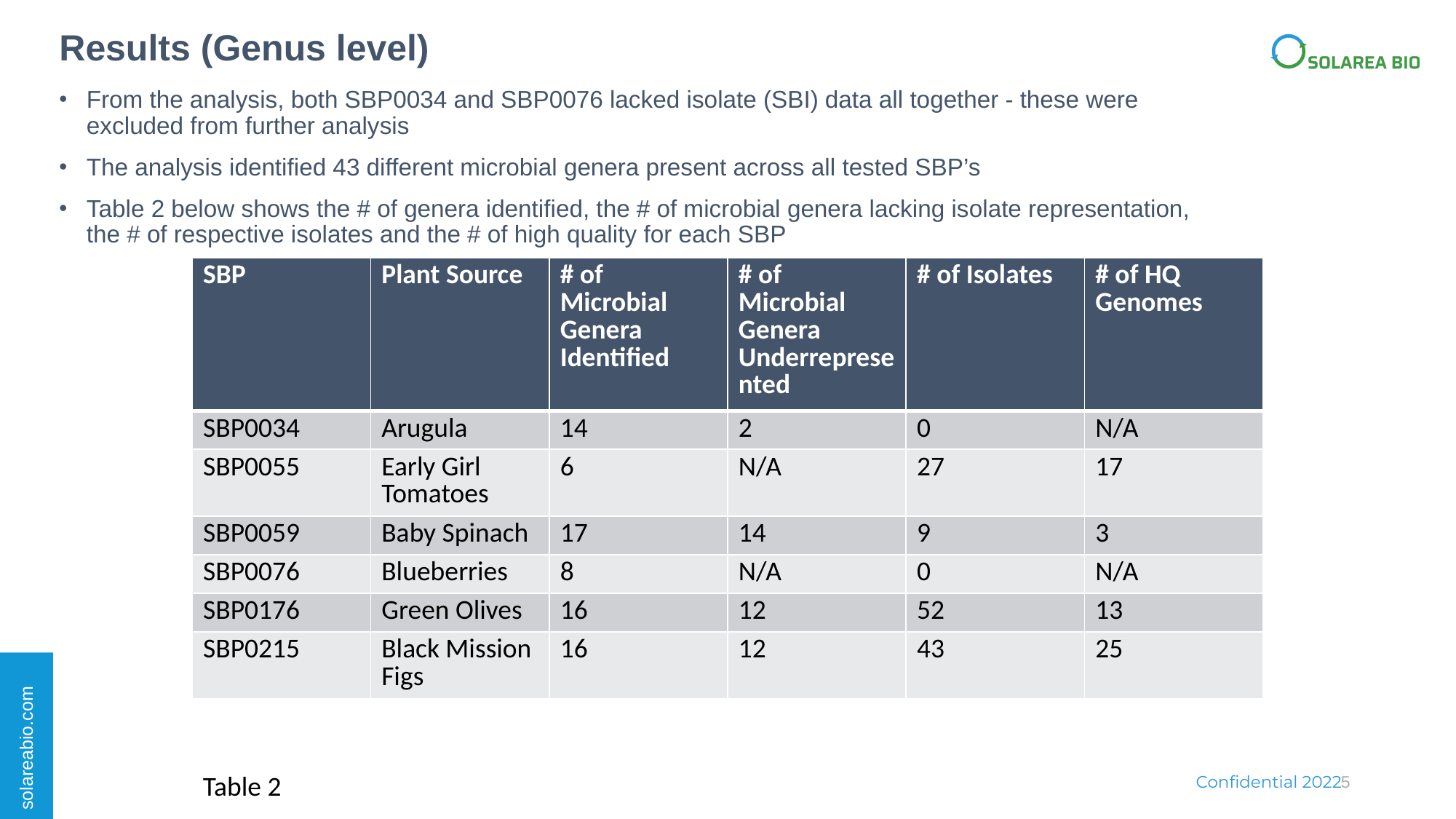

# Results (Genus level)
From the analysis, both SBP0034 and SBP0076 lacked isolate (SBI) data all together - these were excluded from further analysis
The analysis identified 43 different microbial genera present across all tested SBP’s
Table 2 below shows the # of genera identified, the # of microbial genera lacking isolate representation, the # of respective isolates and the # of high quality for each SBP
| SBP | Plant Source | # of Microbial Genera Identified | # of Microbial Genera Underrepresented | # of Isolates | # of HQ Genomes |
| --- | --- | --- | --- | --- | --- |
| SBP0034 | Arugula | 14 | 2 | 0 | N/A |
| SBP0055 | Early Girl Tomatoes | 6 | N/A | 27 | 17 |
| SBP0059 | Baby Spinach | 17 | 14 | 9 | 3 |
| SBP0076 | Blueberries | 8 | N/A | 0 | N/A |
| SBP0176 | Green Olives | 16 | 12 | 52 | 13 |
| SBP0215 | Black Mission Figs | 16 | 12 | 43 | 25 |
Table 2